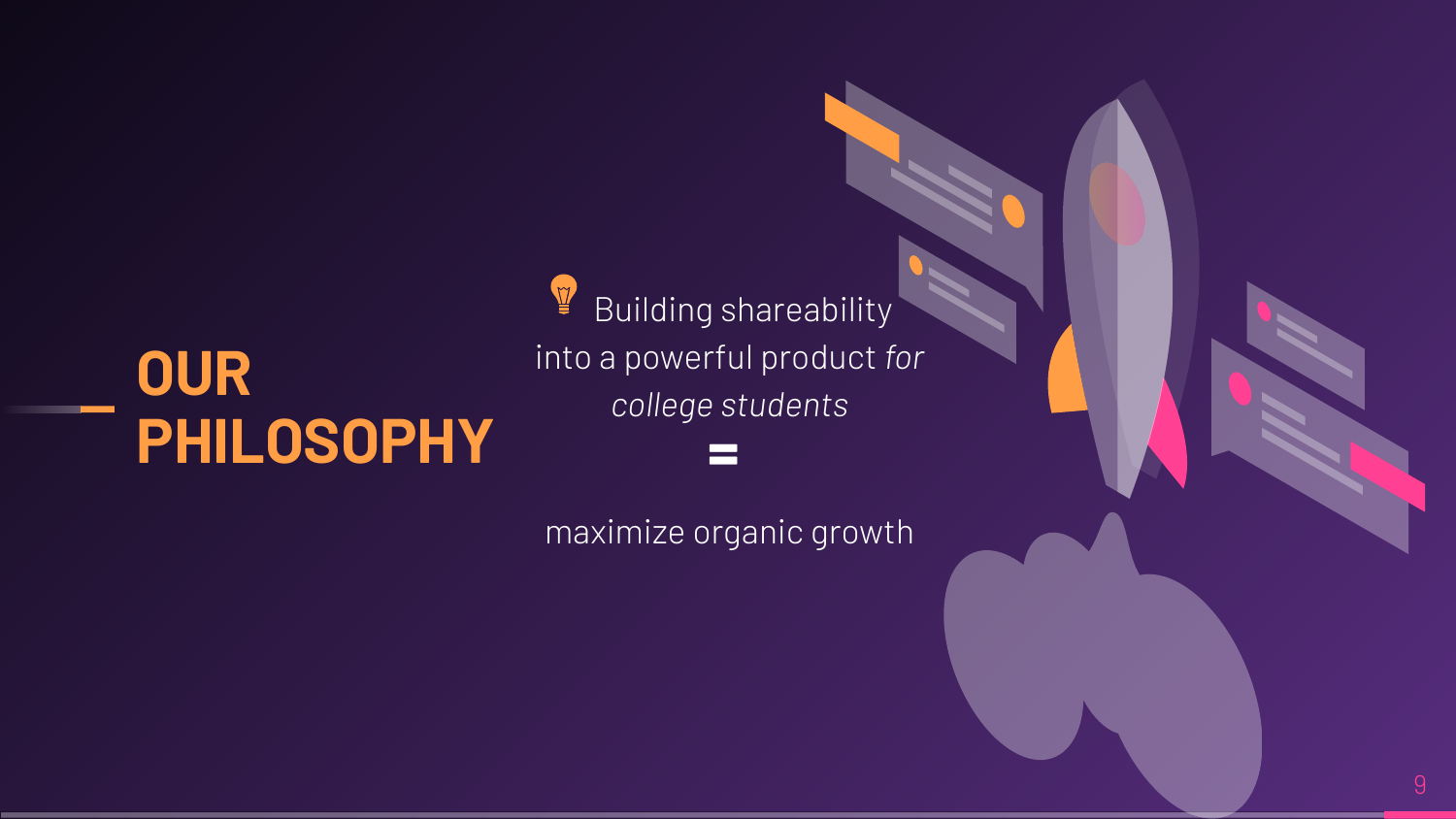

Building shareability into a powerful product for college students

maximize organic growth

OUR PHILOSOPHY
=
9